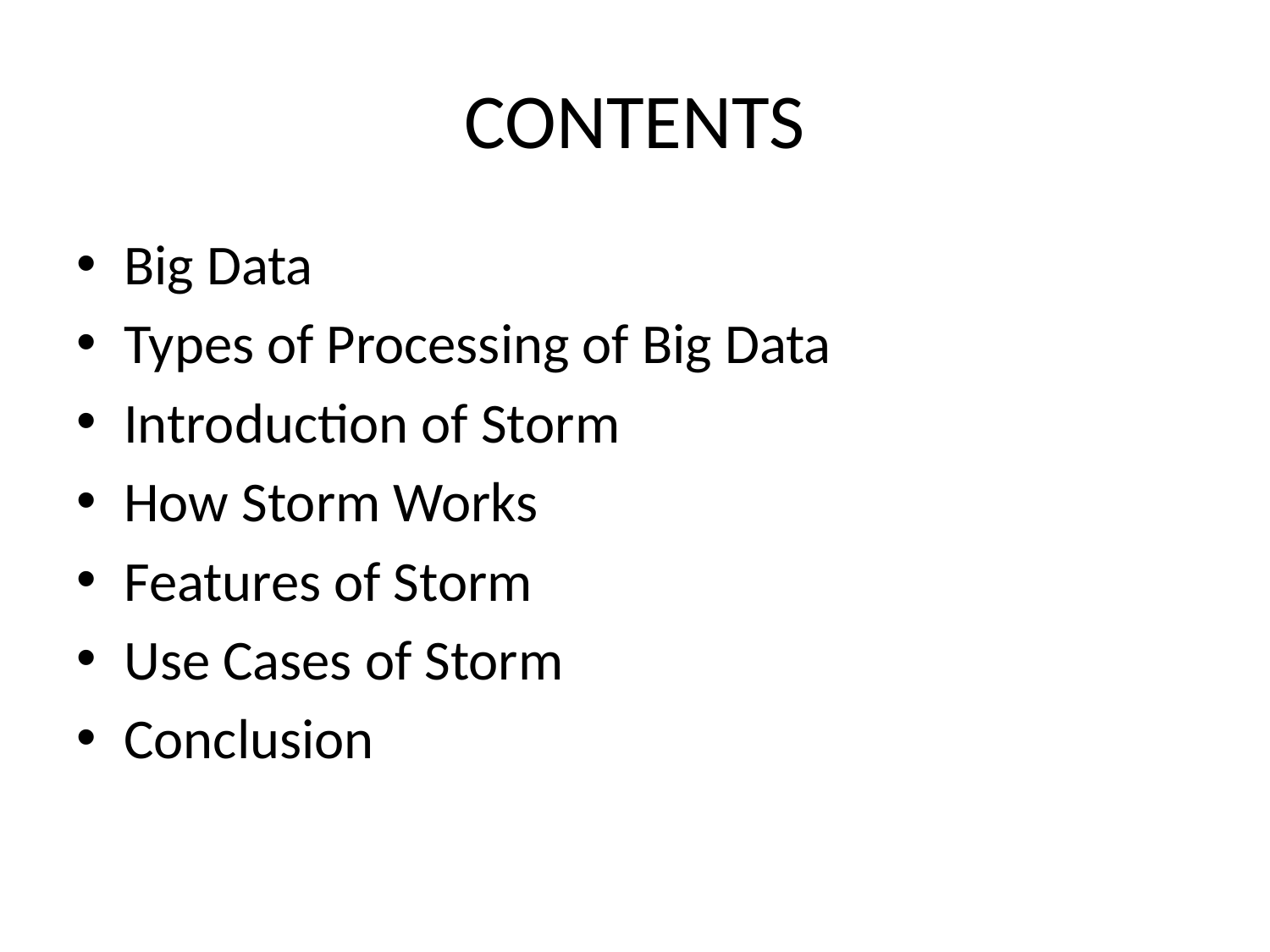

# CONTENTS
Big Data
Types of Processing of Big Data
Introduction of Storm
How Storm Works
Features of Storm
Use Cases of Storm
Conclusion